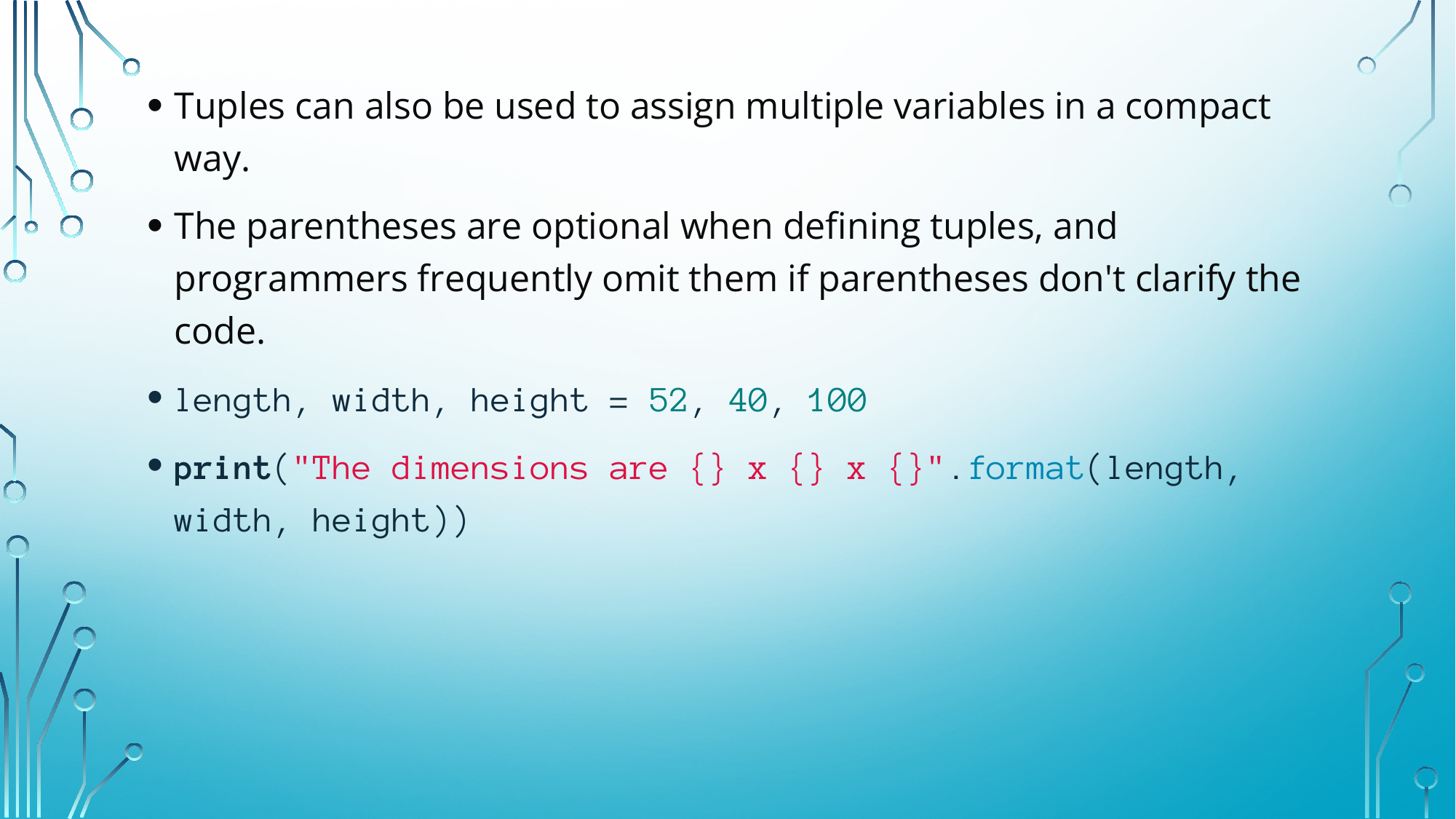

Tuples can also be used to assign multiple variables in a compact way.
The parentheses are optional when defining tuples, and programmers frequently omit them if parentheses don't clarify the code.
length, width, height = 52, 40, 100
print("The dimensions are {} x {} x {}".format(length, width, height))